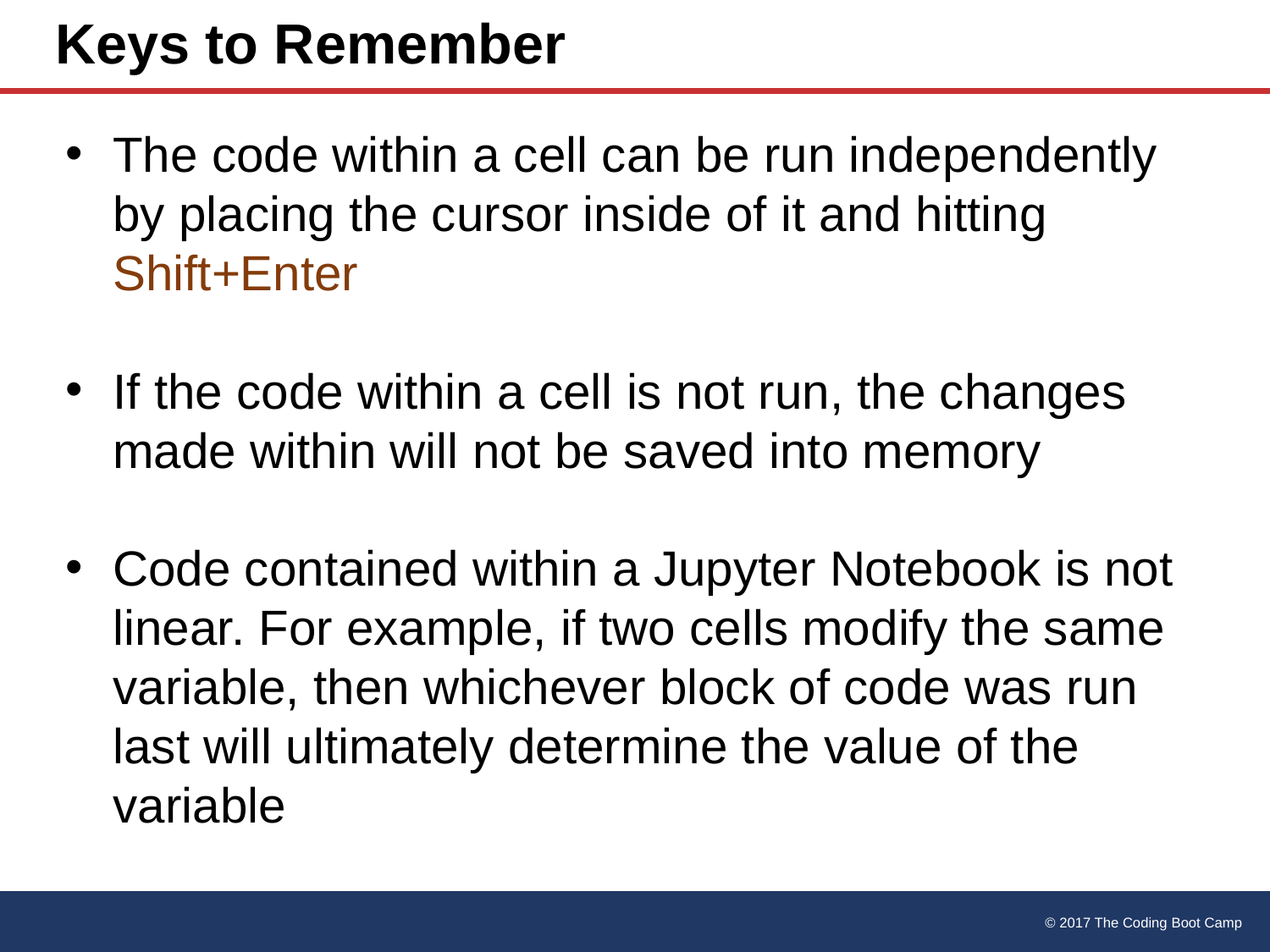

# Keys to Remember
The code within a cell can be run independently by placing the cursor inside of it and hitting Shift+Enter

If the code within a cell is not run, the changes made within will not be saved into memory

Code contained within a Jupyter Notebook is not linear. For example, if two cells modify the same variable, then whichever block of code was run last will ultimately determine the value of the variable